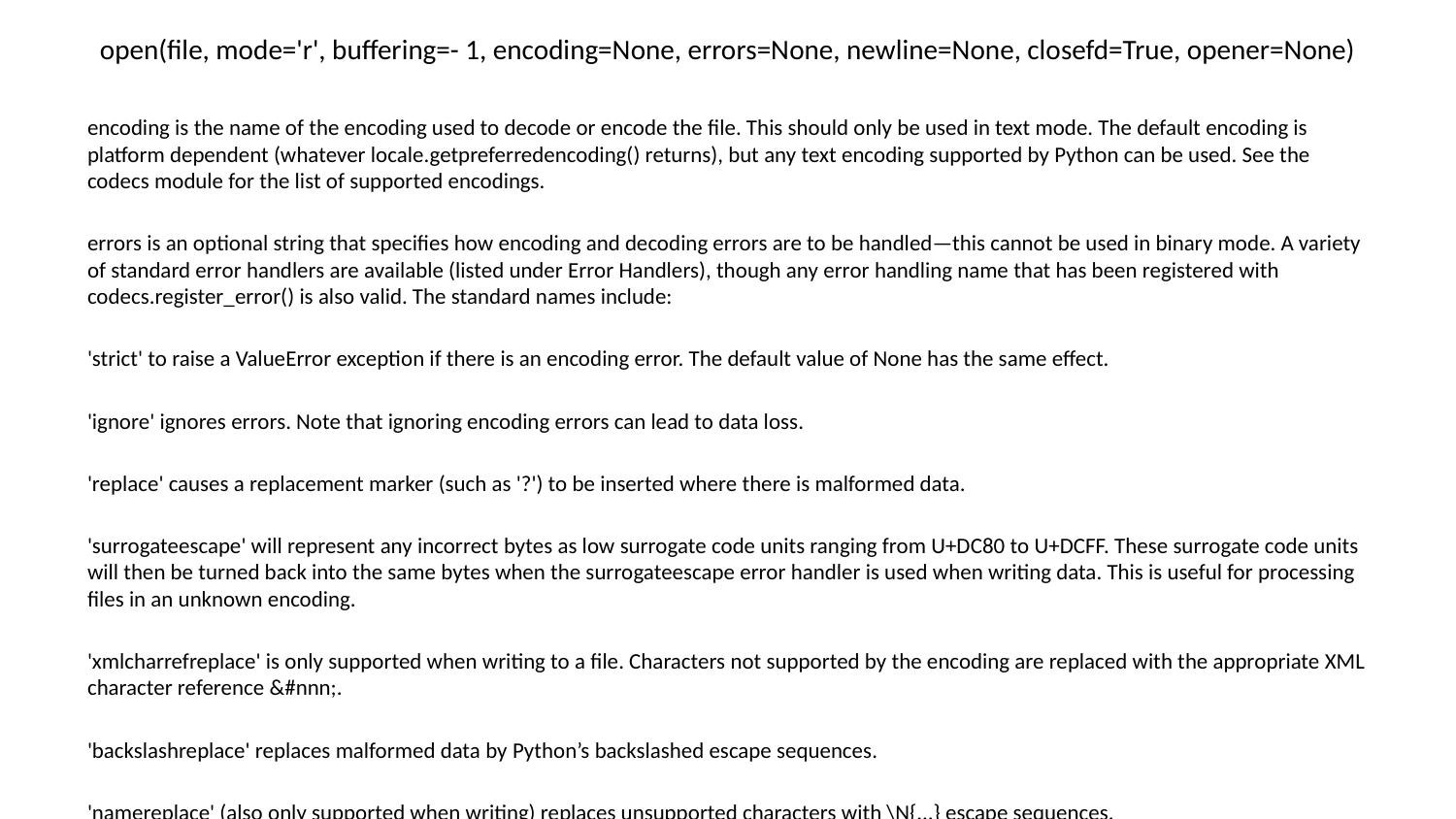

# open(file, mode='r', buffering=- 1, encoding=None, errors=None, newline=None, closefd=True, opener=None)
encoding is the name of the encoding used to decode or encode the file. This should only be used in text mode. The default encoding is platform dependent (whatever locale.getpreferredencoding() returns), but any text encoding supported by Python can be used. See the codecs module for the list of supported encodings.

errors is an optional string that specifies how encoding and decoding errors are to be handled—this cannot be used in binary mode. A variety of standard error handlers are available (listed under Error Handlers), though any error handling name that has been registered with codecs.register_error() is also valid. The standard names include:

'strict' to raise a ValueError exception if there is an encoding error. The default value of None has the same effect.

'ignore' ignores errors. Note that ignoring encoding errors can lead to data loss.

'replace' causes a replacement marker (such as '?') to be inserted where there is malformed data.

'surrogateescape' will represent any incorrect bytes as low surrogate code units ranging from U+DC80 to U+DCFF. These surrogate code units will then be turned back into the same bytes when the surrogateescape error handler is used when writing data. This is useful for processing files in an unknown encoding.

'xmlcharrefreplace' is only supported when writing to a file. Characters not supported by the encoding are replaced with the appropriate XML character reference &#nnn;.

'backslashreplace' replaces malformed data by Python’s backslashed escape sequences.

'namereplace' (also only supported when writing) replaces unsupported characters with \N{...} escape sequences.